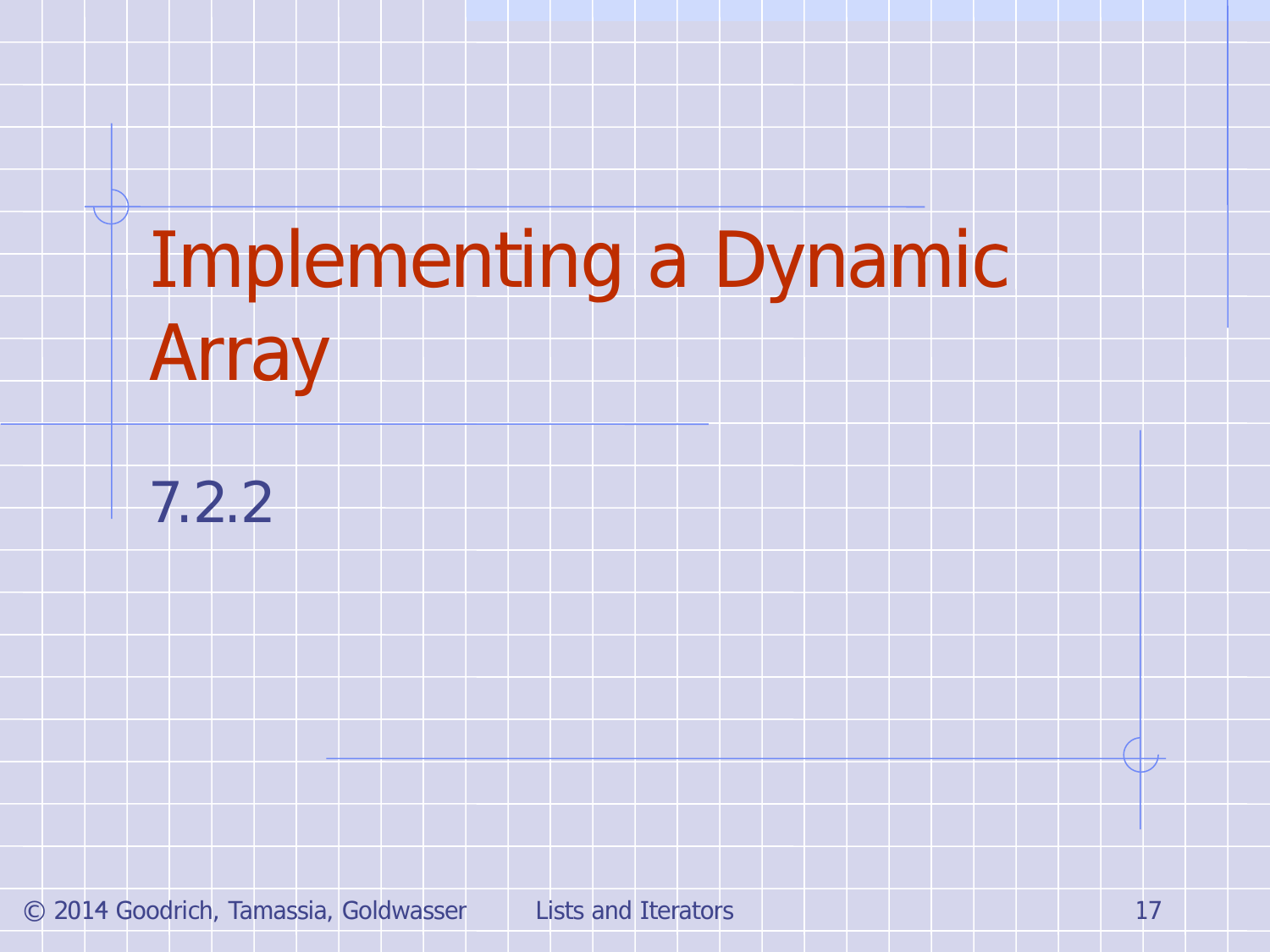

# Implementing a Dynamic Array
7.2.2
© 2014 Goodrich, Tamassia, Goldwasser
Lists and Iterators
17